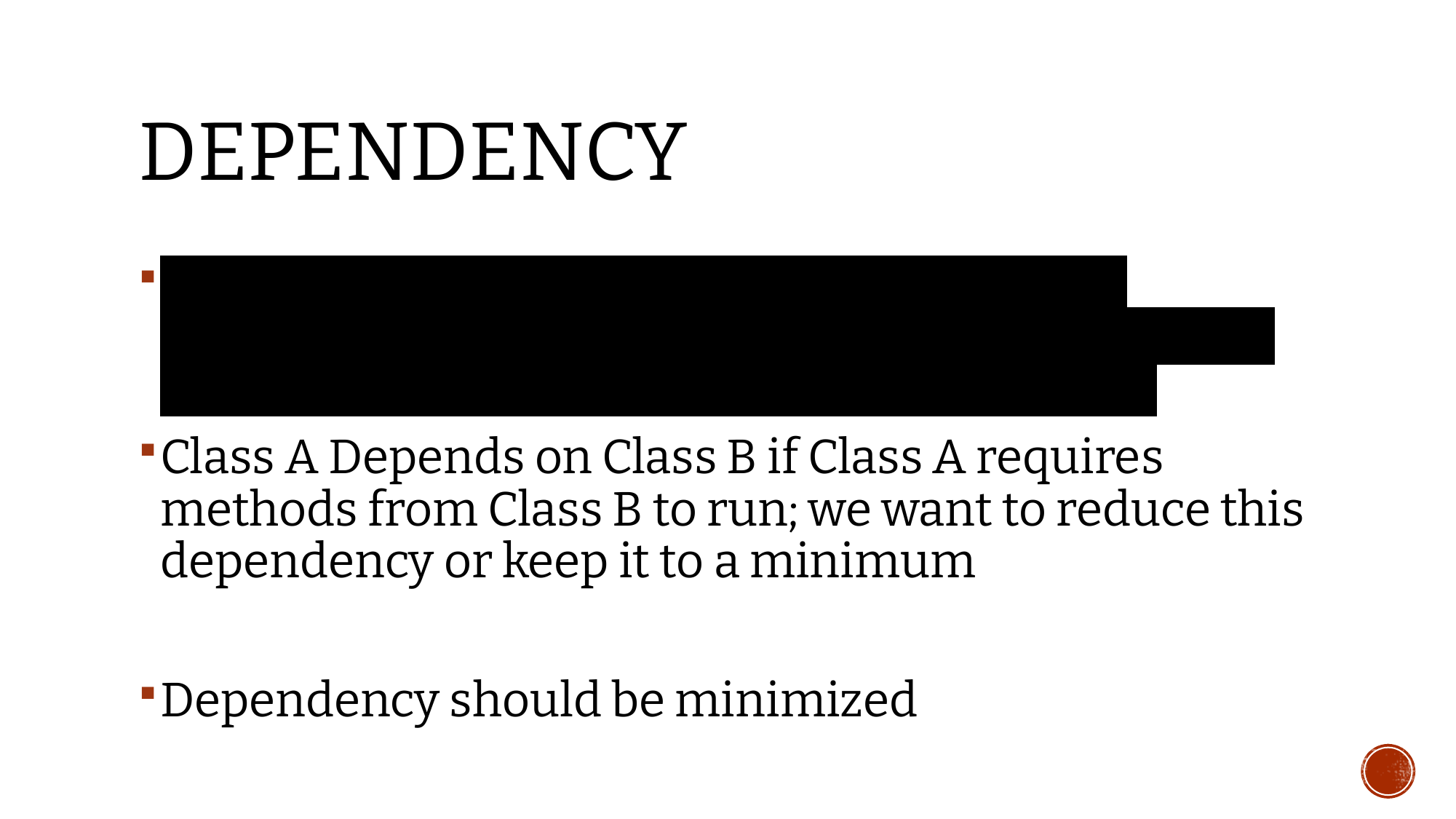

# Dependency
A class is dependent upon another class if it requires the class requires calls to methods from a second class in order to run its own methods.
Class A Depends on Class B if Class A requires methods from Class B to run; we want to reduce this dependency or keep it to a minimum

Dependency should be minimized